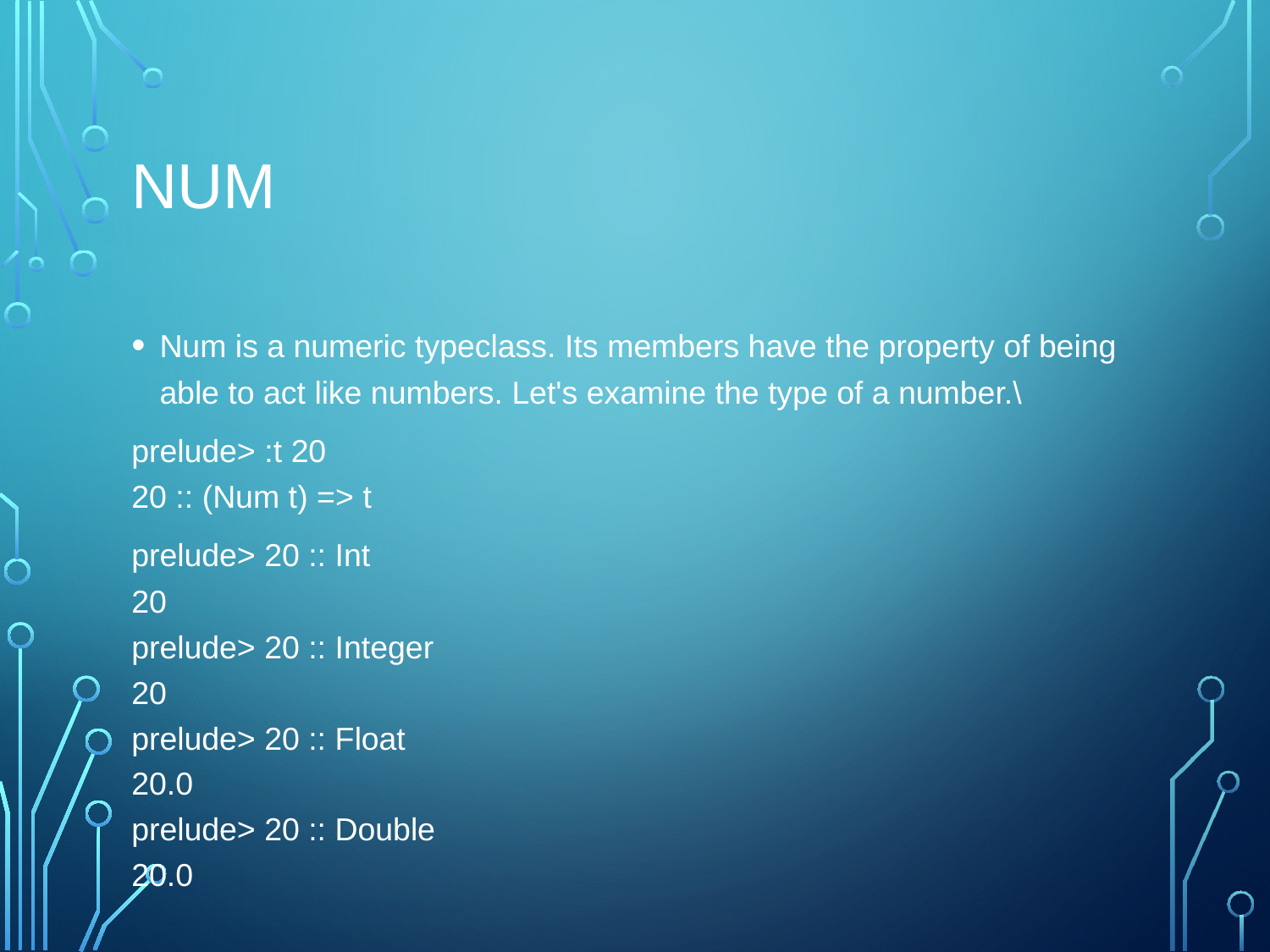

# Num
Num is a numeric typeclass. Its members have the property of being able to act like numbers. Let's examine the type of a number.\
prelude> :t 20  
20 :: (Num t) => t
prelude> 20 :: Int  
20  
prelude> 20 :: Integer  
20  
prelude> 20 :: Float  
20.0  
prelude> 20 :: Double  
20.0